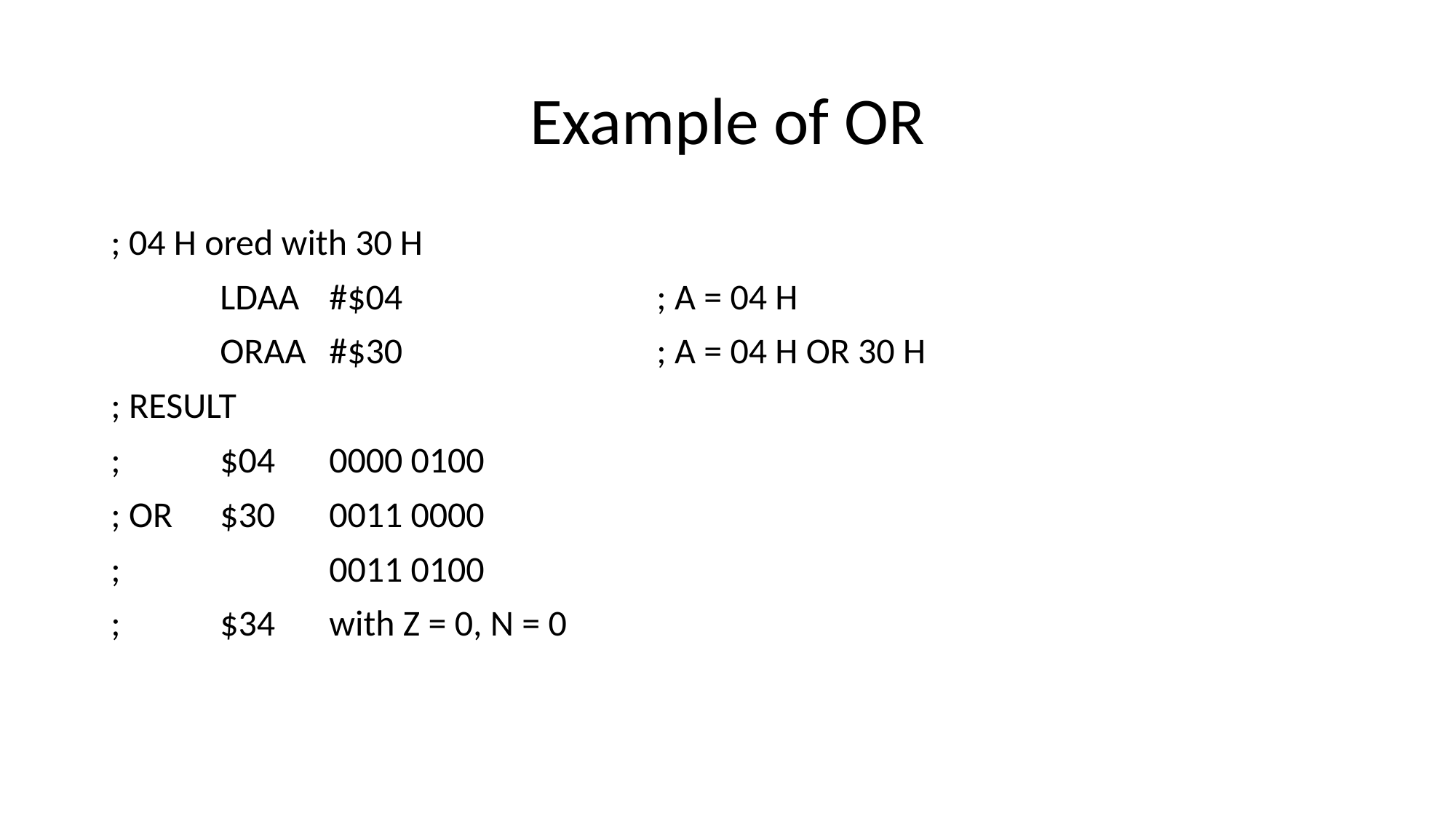

# Example of OR
; 04 H ored with 30 H
	LDAA	#$04			; A = 04 H
	ORAA	#$30			; A = 04 H OR 30 H
; RESULT
;	$04	0000 0100
; OR	$30	0011 0000
;		0011 0100
;	$34	with Z = 0, N = 0